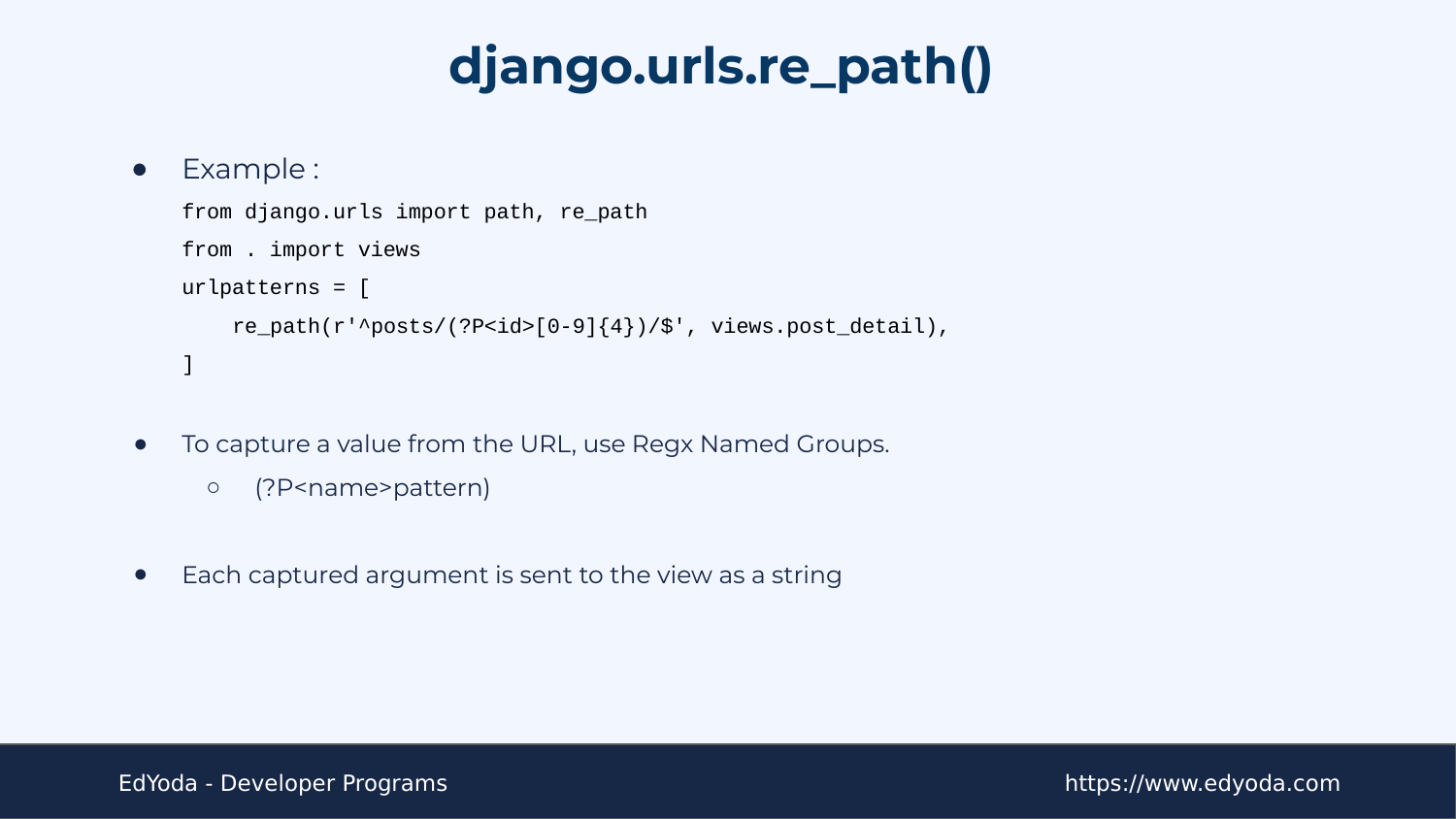

# django.urls.re_path()
Example :
from django.urls import path, re_path
from . import views
urlpatterns = [
    re_path(r'^posts/(?P<id>[0-9]{4})/$', views.post_detail),
]

To capture a value from the URL, use Regx Named Groups.
(?P<name>pattern)
Each captured argument is sent to the view as a string

EdYoda - Developer Programs
https://www.edyoda.com